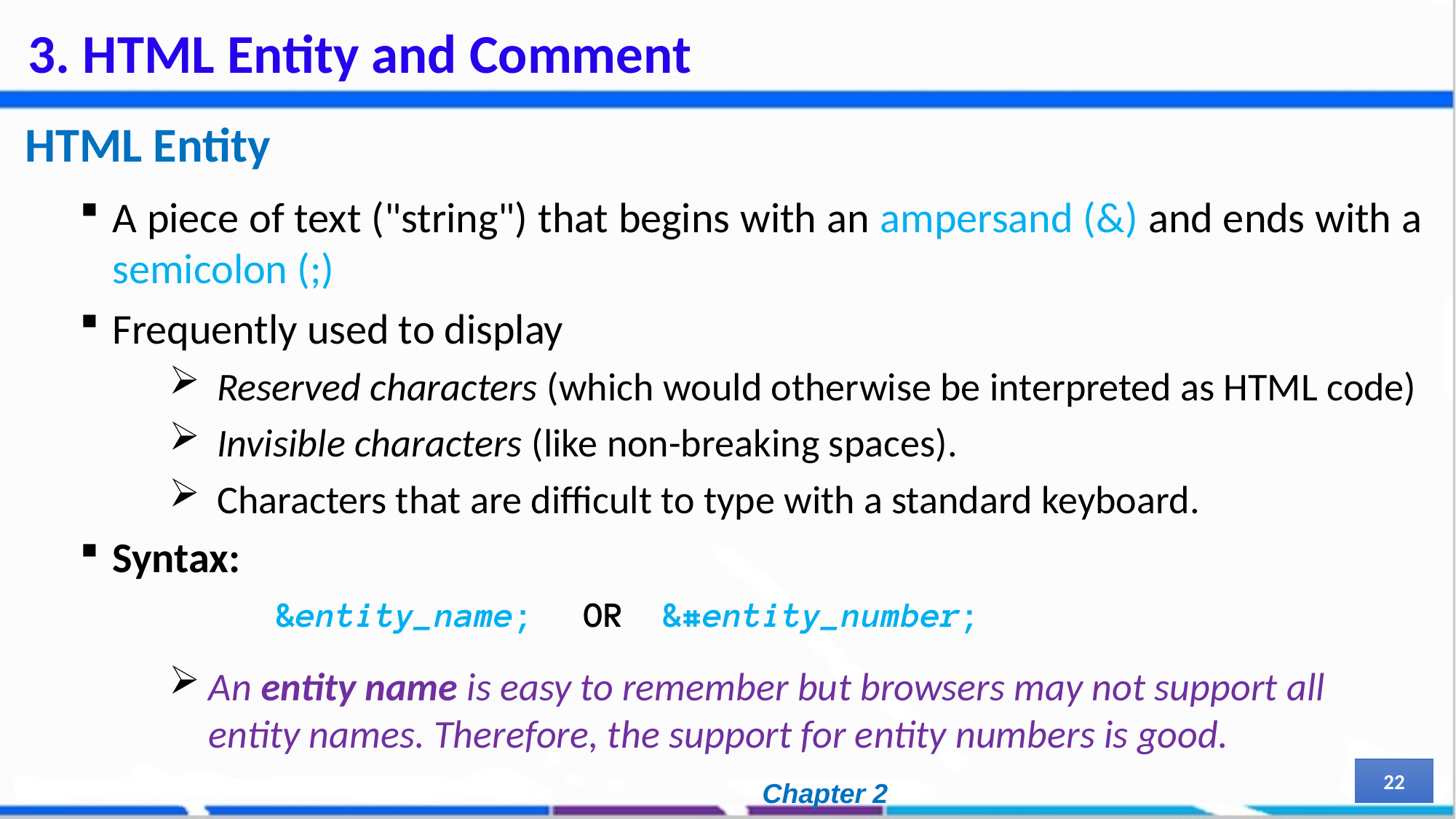

# 3. HTML Entity and Comment
HTML Entity
A piece of text ("string") that begins with an ampersand (&) and ends with a semicolon (;)
Frequently used to display
Reserved characters (which would otherwise be interpreted as HTML code)
Invisible characters (like non-breaking spaces).
Characters that are difficult to type with a standard keyboard.
Syntax:
		 &entity_name;	OR  &#entity_number;
An entity name is easy to remember but browsers may not support all entity names. Therefore, the support for entity numbers is good.
22
Chapter 2